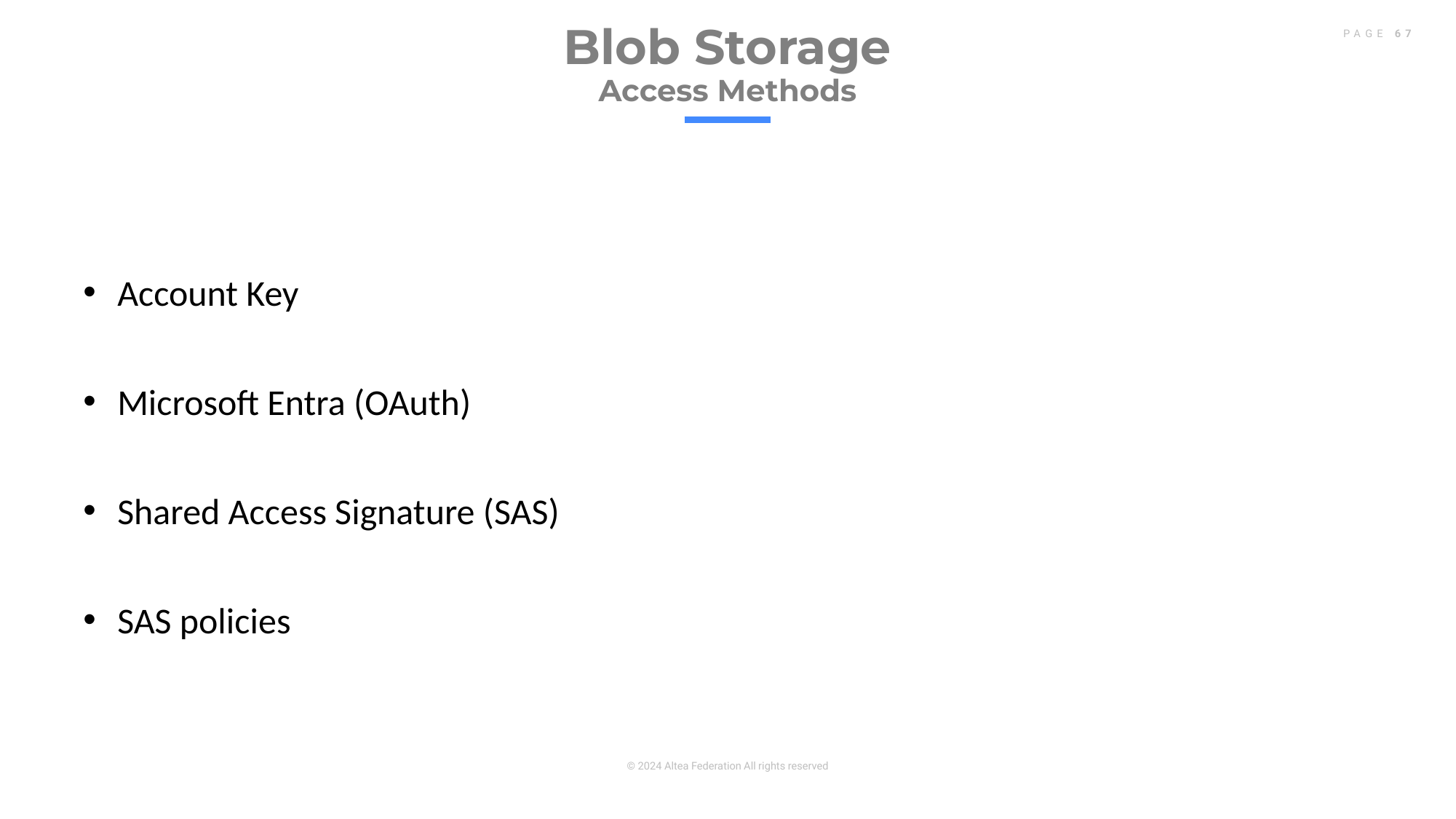

# Blob Storage Access Methods
PAGE 67
Account Key
Microsoft Entra (OAuth)
Shared Access Signature (SAS)
SAS policies